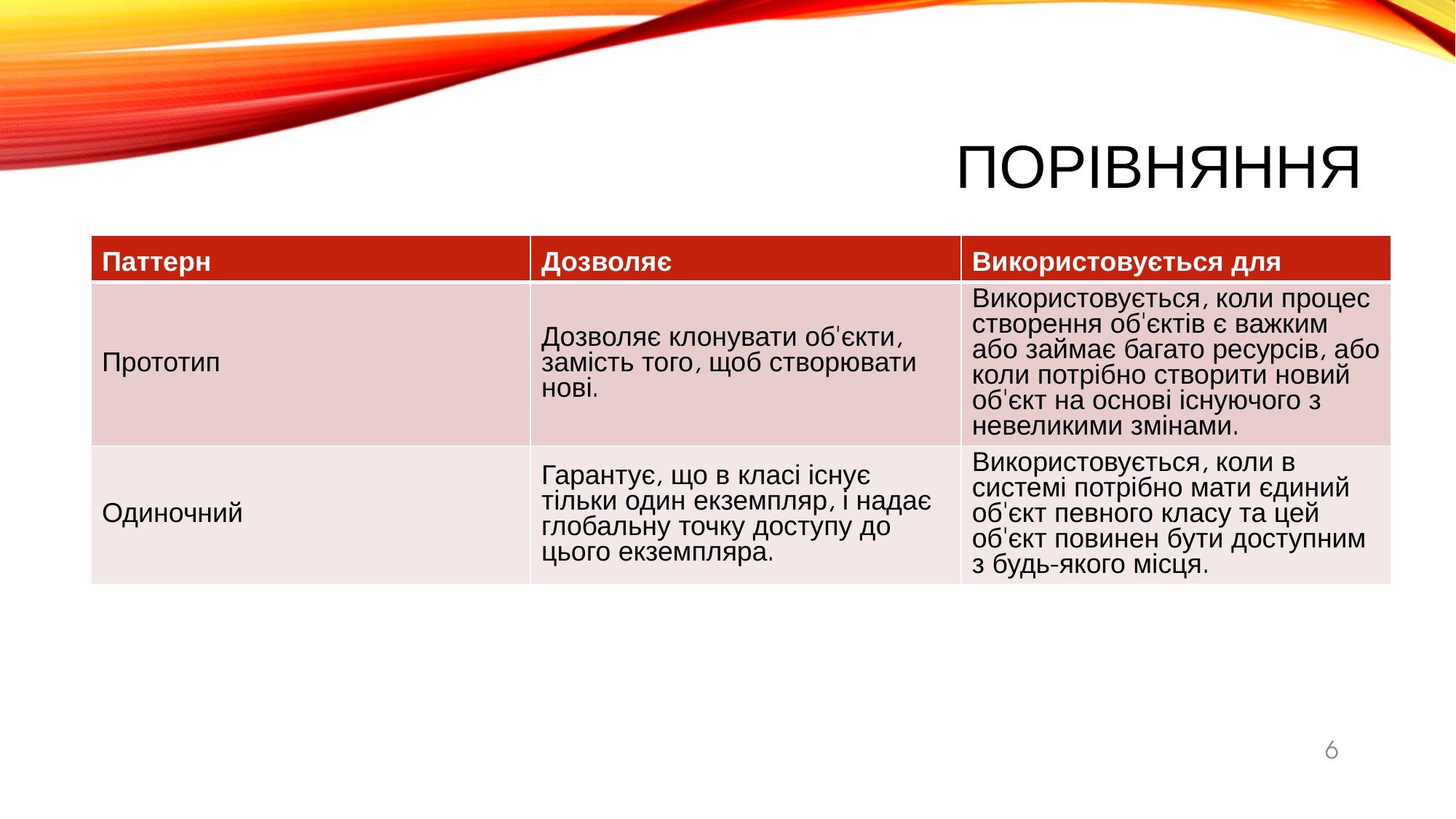

# Порівняння
| Паттерн | Дозволяє | Використовується для |
| --- | --- | --- |
| Прототип | Дозволяє клонувати об'єкти, замість того, щоб створювати нові. | Використовується, коли процес створення об'єктів є важким або займає багато ресурсів, або коли потрібно створити новий об'єкт на основі існуючого з невеликими змінами. |
| Одиночний | Гарантує, що в класі існує тільки один екземпляр, і надає глобальну точку доступу до цього екземпляра. | Використовується, коли в системі потрібно мати єдиний об'єкт певного класу та цей об'єкт повинен бути доступним з будь-якого місця. |
6